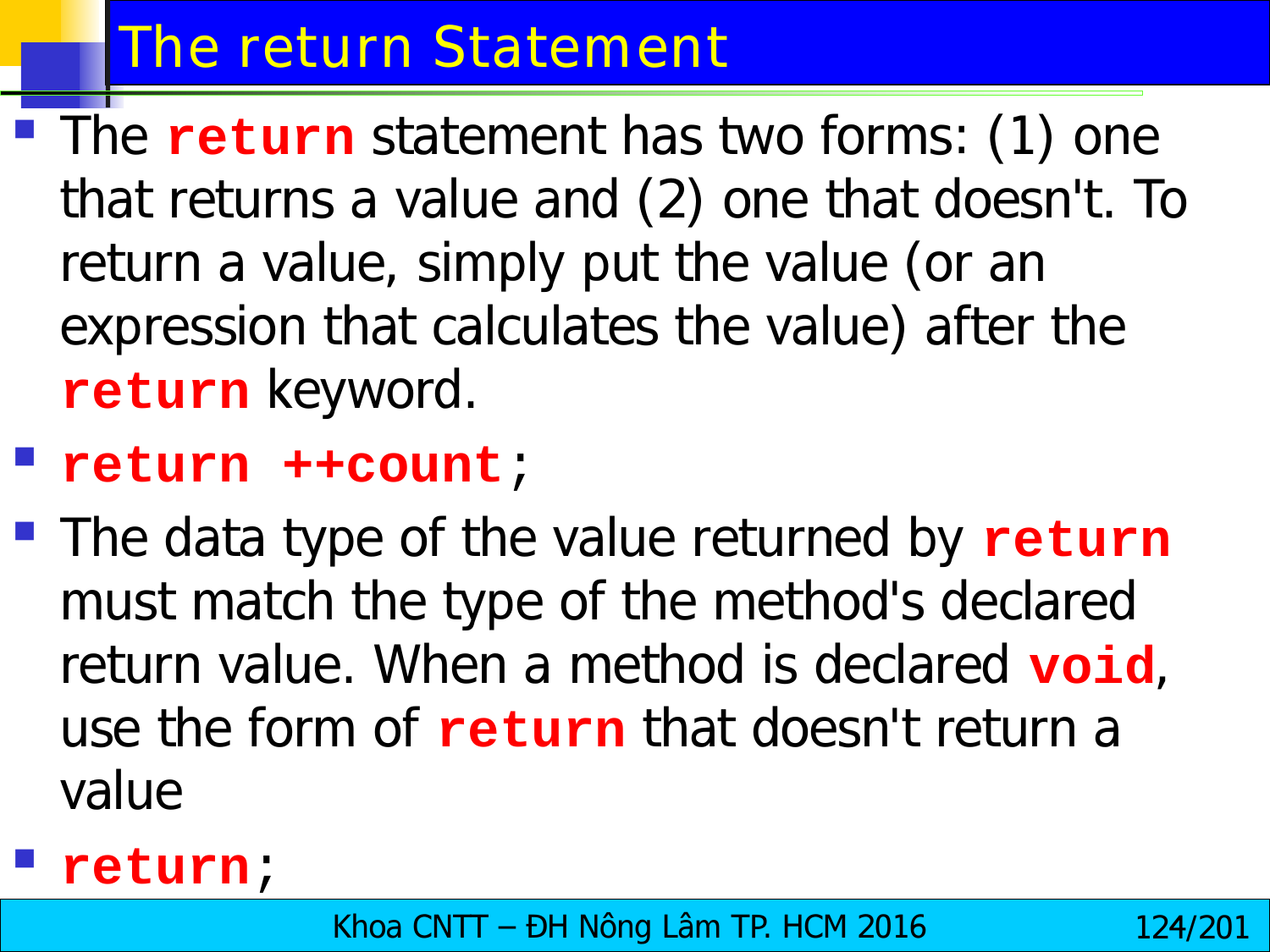

# The return Statement
The return statement has two forms: (1) one that returns a value and (2) one that doesn't. To return a value, simply put the value (or an expression that calculates the value) after the return keyword.
return ++count;
The data type of the value returned by return must match the type of the method's declared return value. When a method is declared void, use the form of return that doesn't return a value
return;